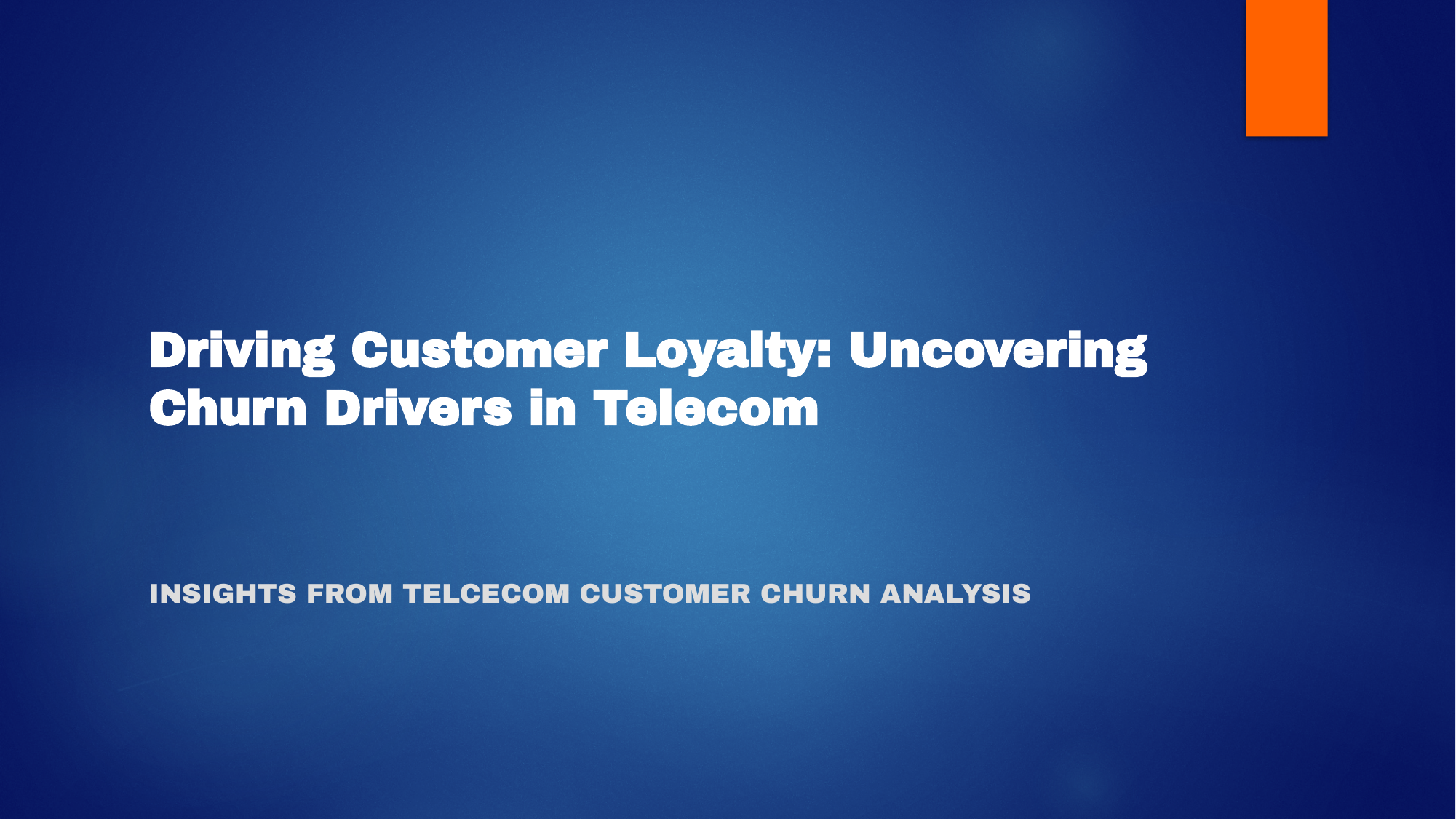

# Driving Customer Loyalty: Uncovering Churn Drivers in Telecom
Insights from Telcecom Customer Churn Analysis